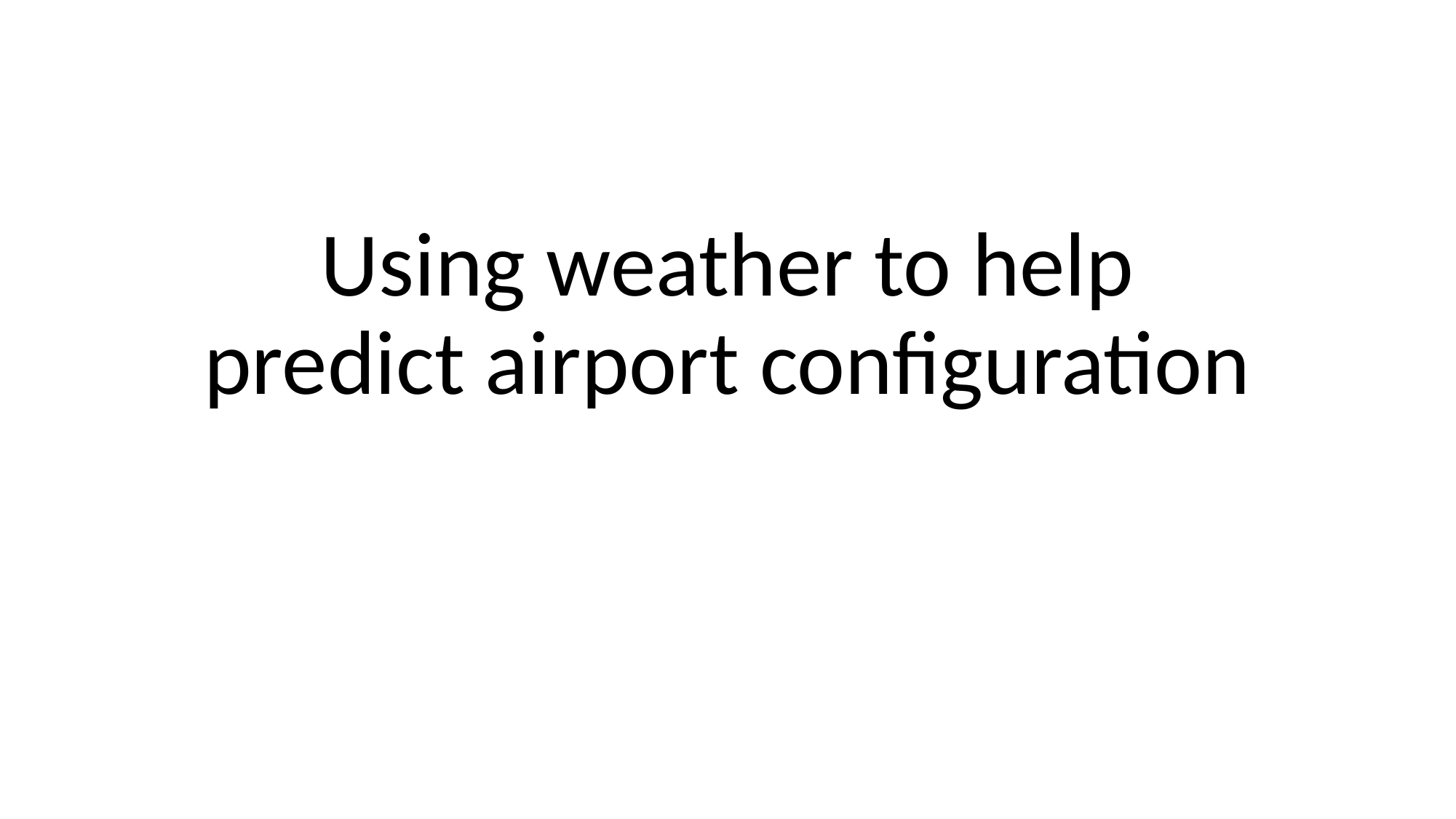

# Using weather to help predict airport configuration